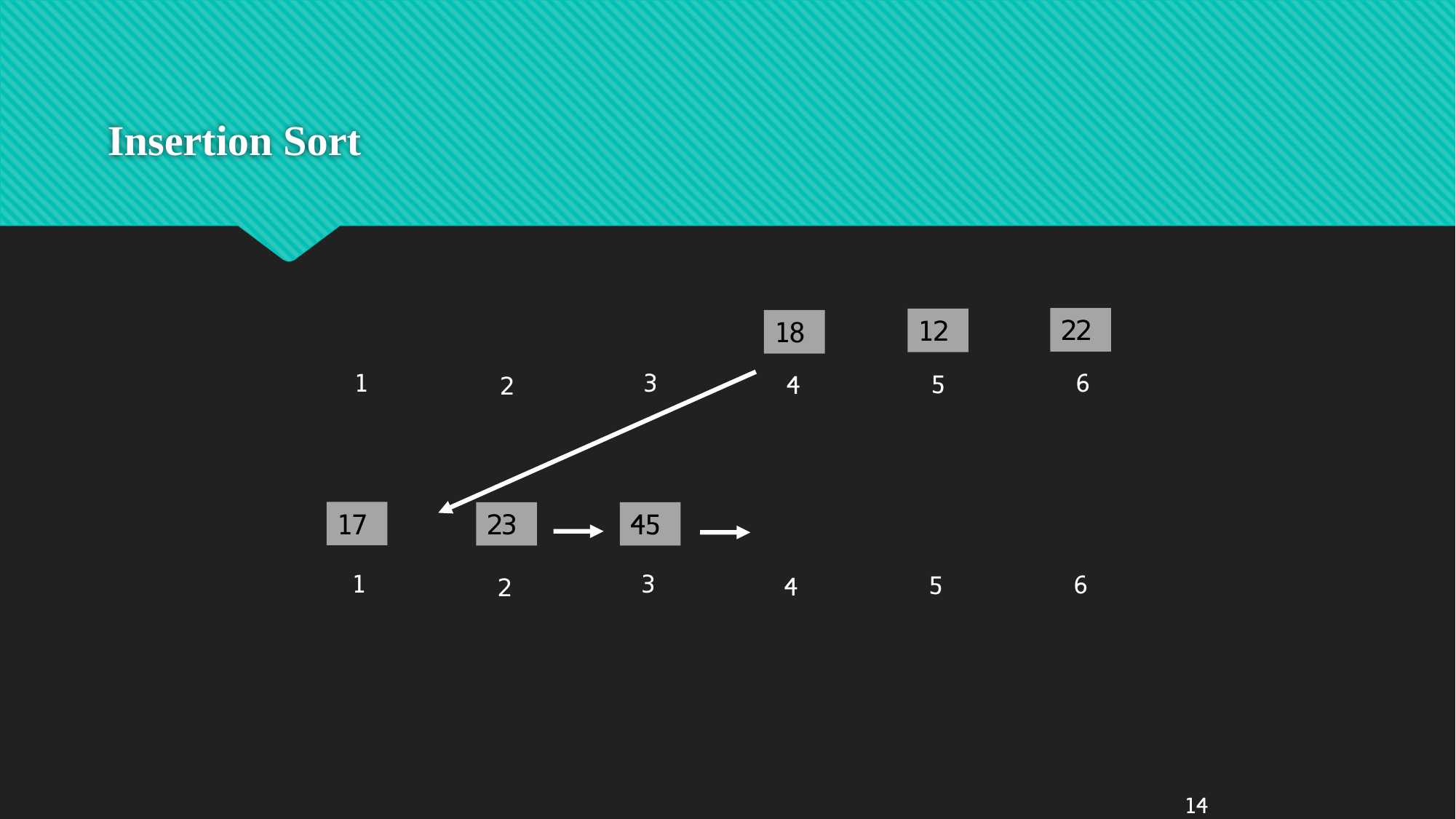

# Insertion Sort
22
12
18
3
1
6
5
4
2

17
23
45

3
1
6
5
4
2
14